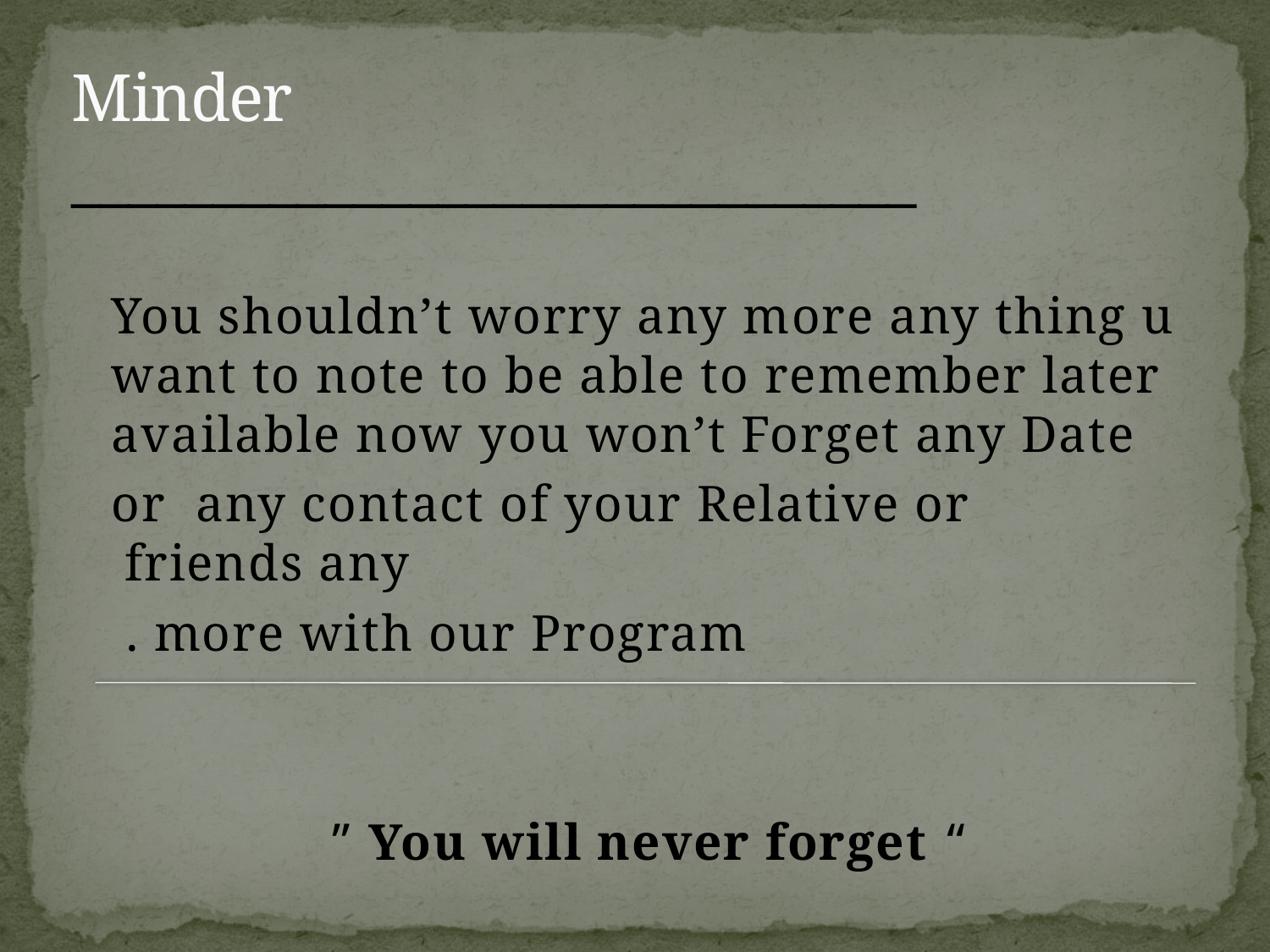

# Minder ______________________________

You shouldn’t worry any more any thing u want to note to be able to remember later  available now you won’t Forget any Date
  or  any contact of your Relative or friends any
more with our Program .

“ You will never forget ”